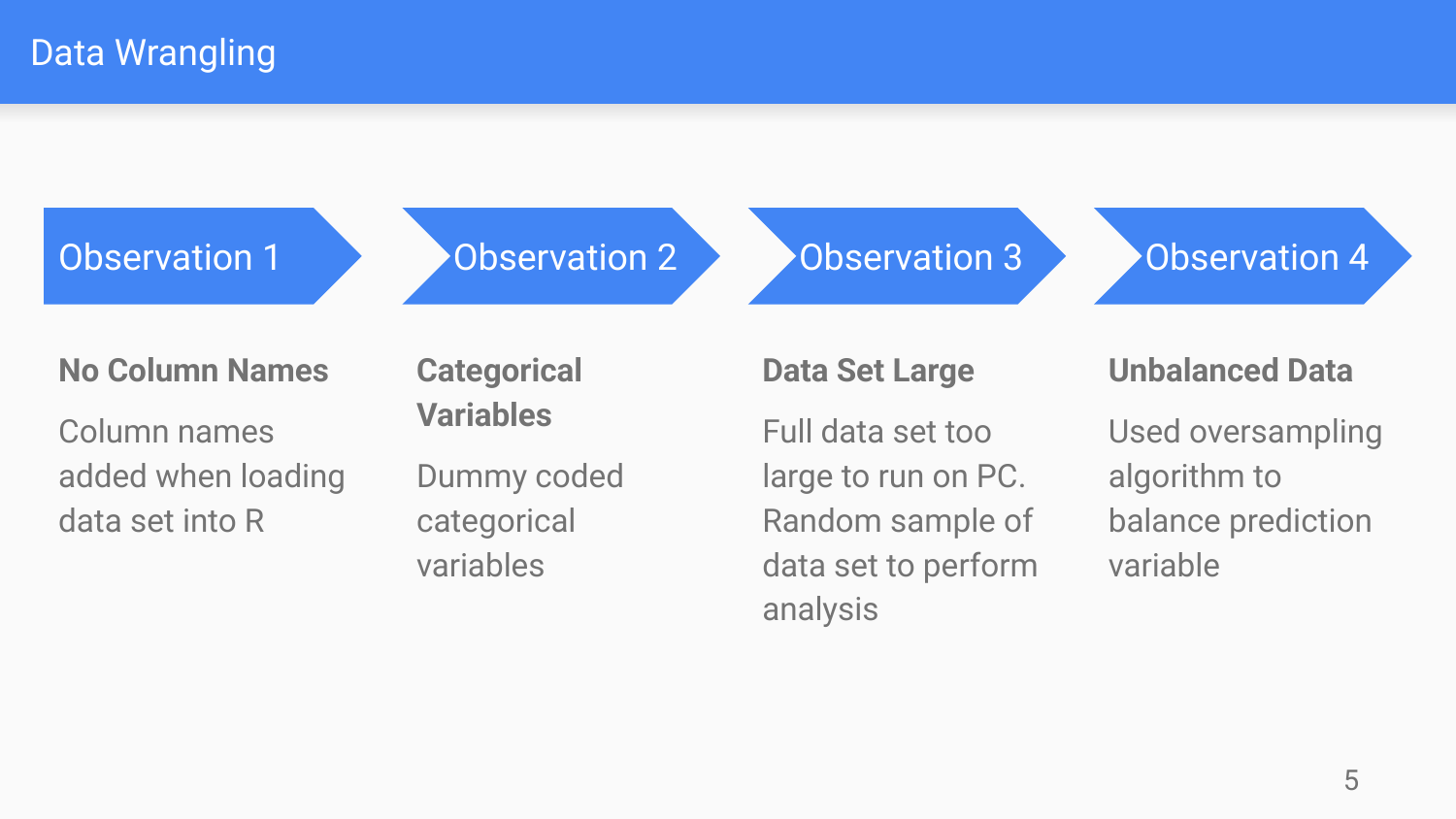

# Data Wrangling

Observation 1
 Observation 2
 Observation 3
 Observation 4
No Column Names
Column names added when loading data set into R
Categorical Variables
Dummy coded categorical variables
Data Set Large
Full data set too large to run on PC. Random sample of data set to perform analysis
Unbalanced Data
Used oversampling algorithm to balance prediction variable
5